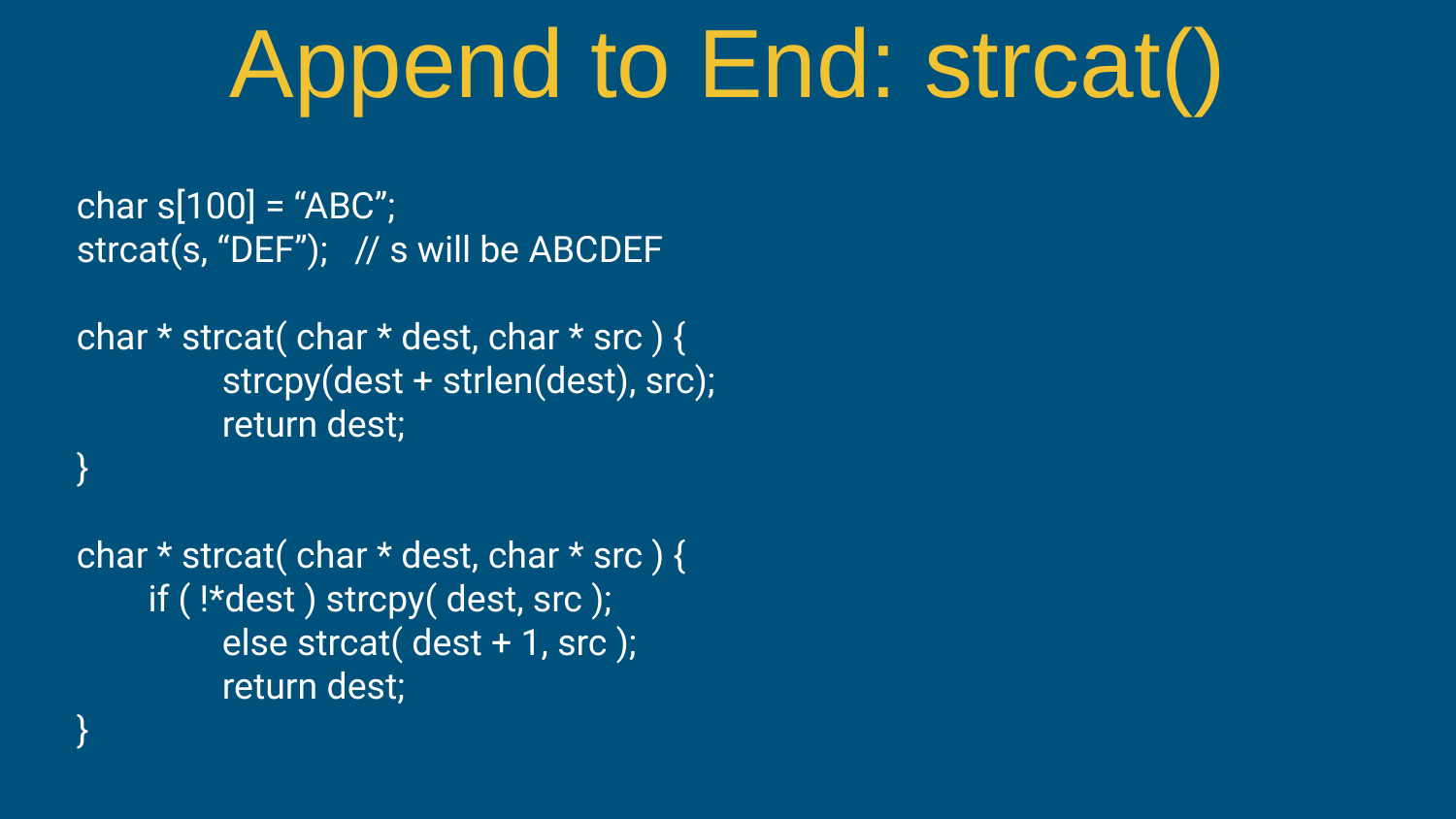

# Append to End: strcat()
char s[100] = “ABC”;
strcat(s, “DEF”);   // s will be ABCDEF

char * strcat( char * dest, char * src ) {
	strcpy(dest + strlen(dest), src);
	return dest;
}

char * strcat( char * dest, char * src ) {
        if ( !*dest ) strcpy( dest, src );
	else strcat( dest + 1, src );
	return dest;
}